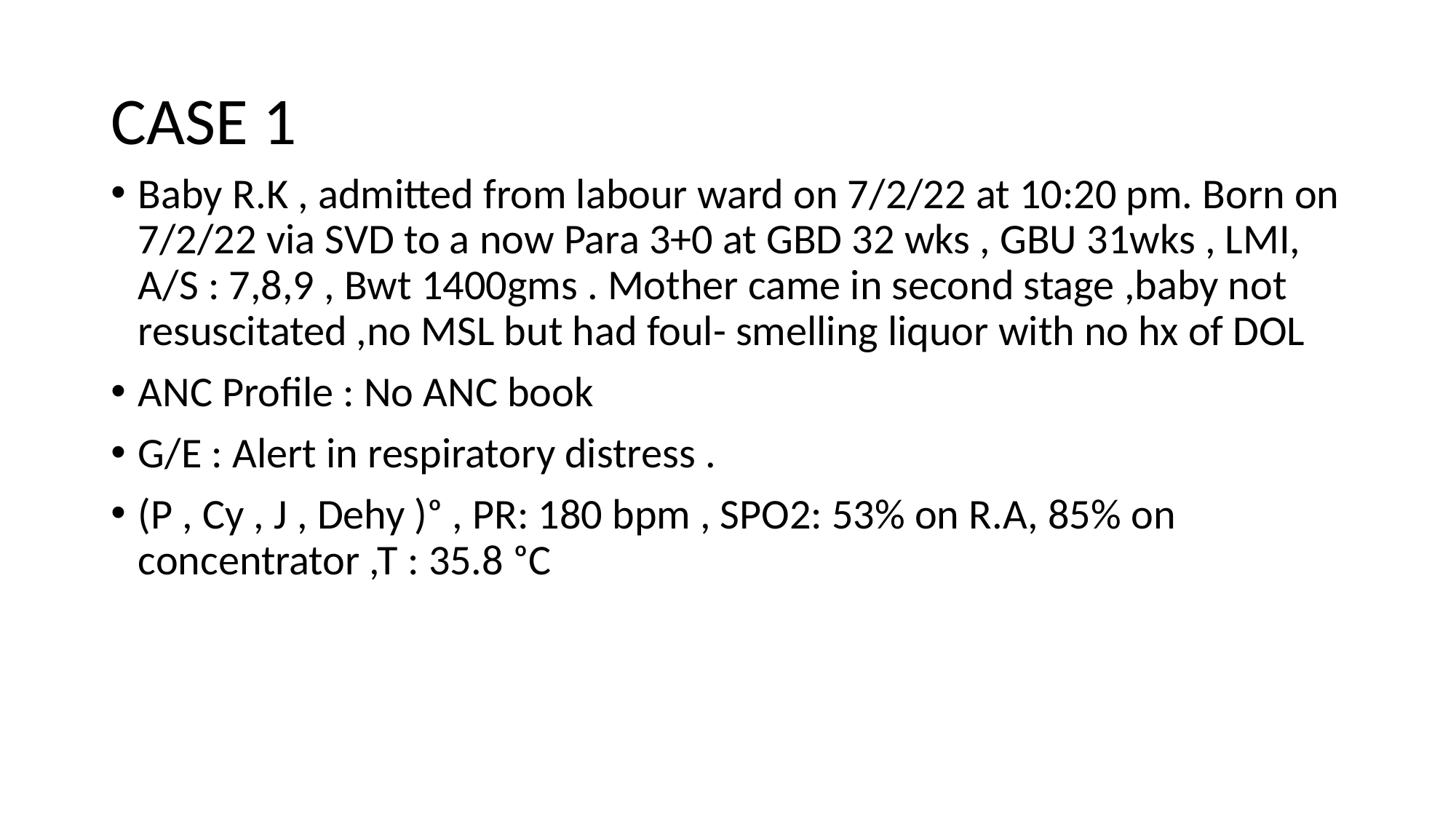

# CASE 1
Baby R.K , admitted from labour ward on 7/2/22 at 10:20 pm. Born on 7/2/22 via SVD to a now Para 3+0 at GBD 32 wks , GBU 31wks , LMI, A/S : 7,8,9 , Bwt 1400gms . Mother came in second stage ,baby not resuscitated ,no MSL but had foul- smelling liquor with no hx of DOL
ANC Profile : No ANC book
G/E : Alert in respiratory distress .
(P , Cy , J , Dehy )ᵒ , PR: 180 bpm , SPO2: 53% on R.A, 85% on concentrator ,T : 35.8 ᵒC